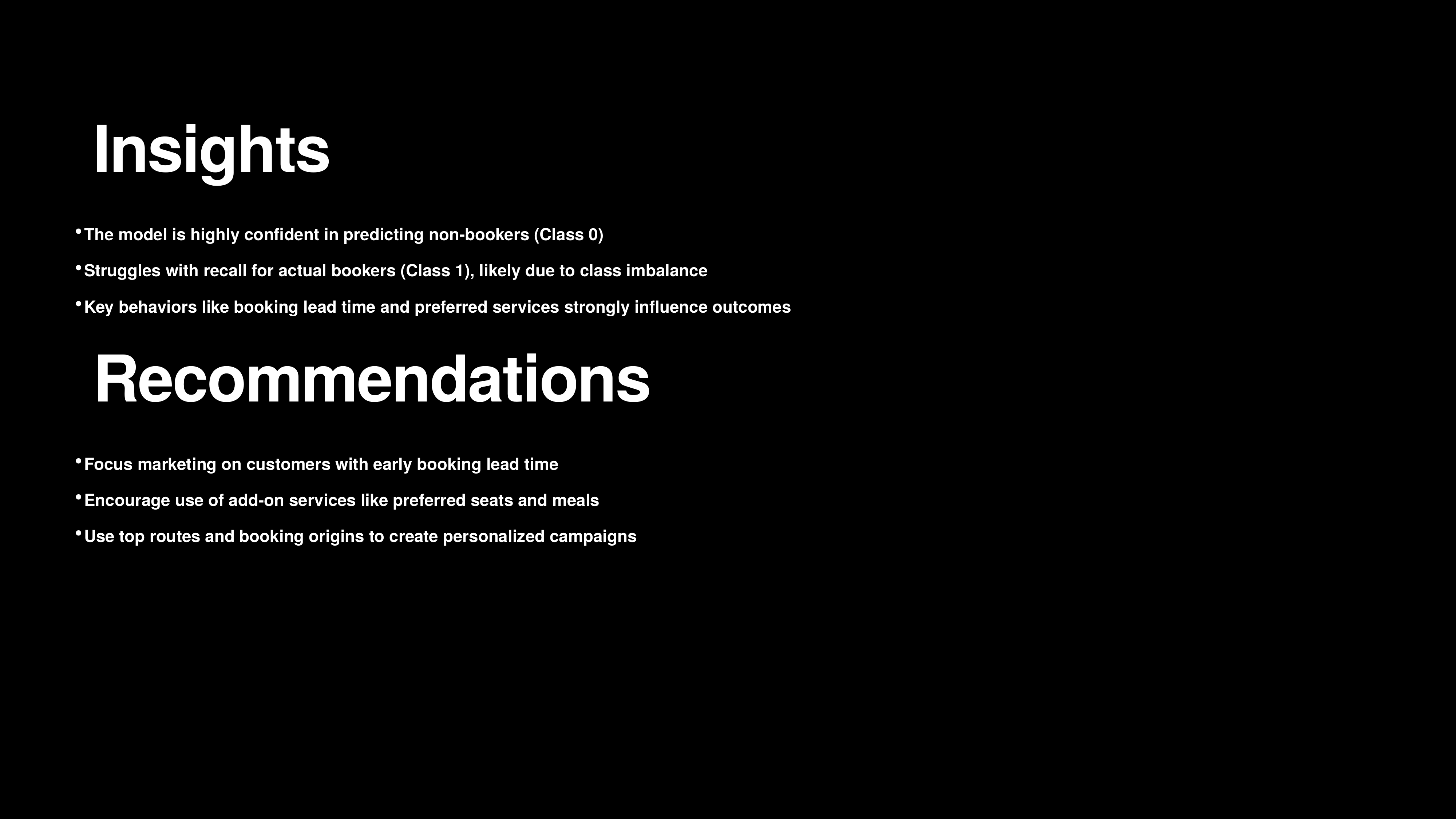

# Insights
The model is highly confident in predicting non-bookers (Class 0)
Struggles with recall for actual bookers (Class 1), likely due to class imbalance
Key behaviors like booking lead time and preferred services strongly influence outcomes
 Recommendations
Focus marketing on customers with early booking lead time
Encourage use of add-on services like preferred seats and meals
Use top routes and booking origins to create personalized campaigns